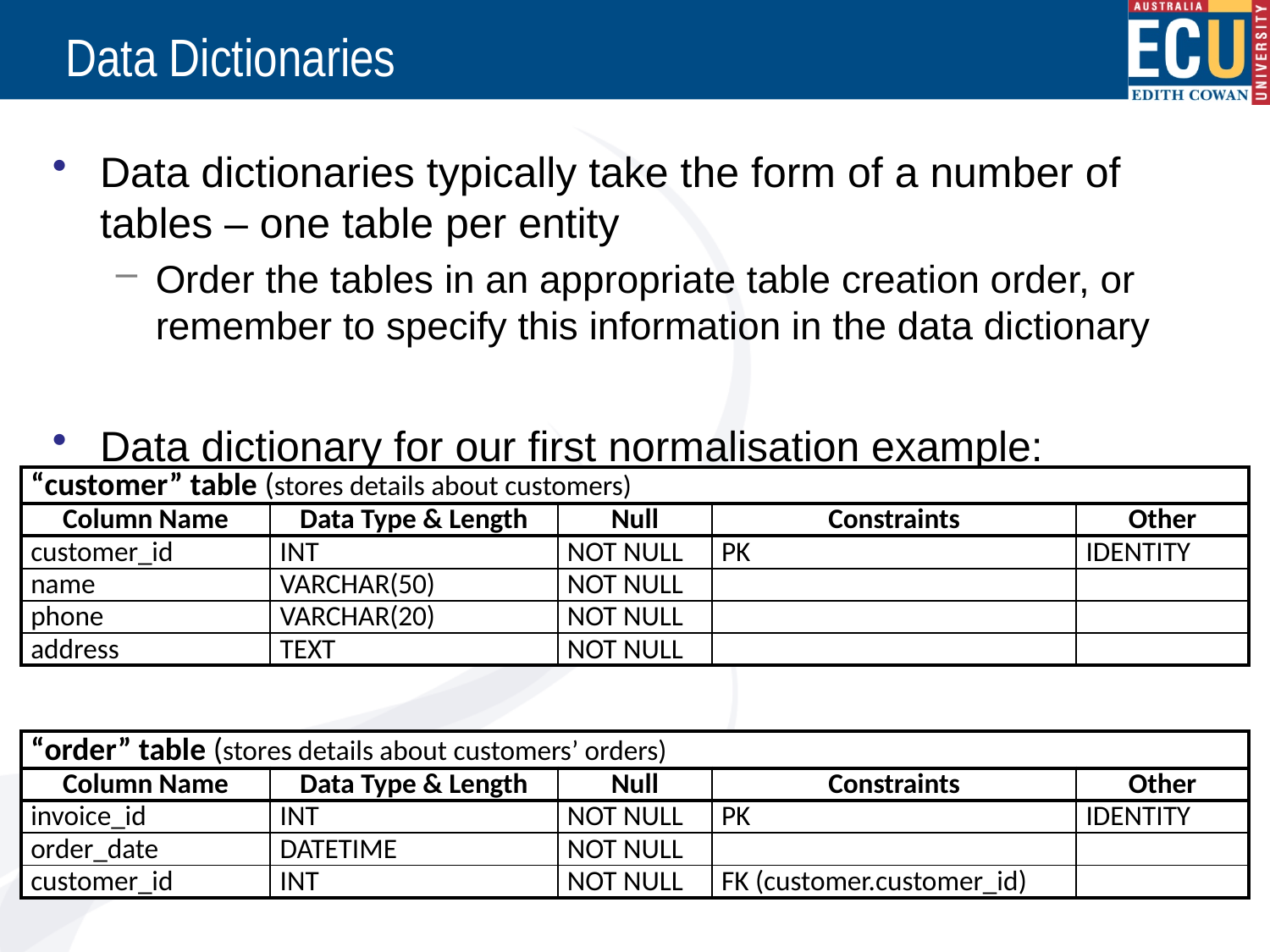

# Data Dictionaries
Data dictionaries typically take the form of a number of tables – one table per entity
Order the tables in an appropriate table creation order, or remember to specify this information in the data dictionary

Data dictionary for our first normalisation example:
| “customer” table (stores details about customers) |  |  |  |  |
| --- | --- | --- | --- | --- |
| Column Name | Data Type & Length | Null | Constraints | Other |
| customer\_id | INT | NOT NULL | PK | IDENTITY |
| name | VARCHAR(50) | NOT NULL |  |  |
| phone | VARCHAR(20) | NOT NULL |  |  |
| address | TEXT | NOT NULL |  |  |
| “order” table (stores details about customers’ orders) |  |  |  |  |
| --- | --- | --- | --- | --- |
| Column Name | Data Type & Length | Null | Constraints | Other |
| invoice\_id | INT | NOT NULL | PK | IDENTITY |
| order\_date | DATETIME | NOT NULL |  |  |
| customer\_id | INT | NOT NULL | FK (customer.customer\_id) |  |